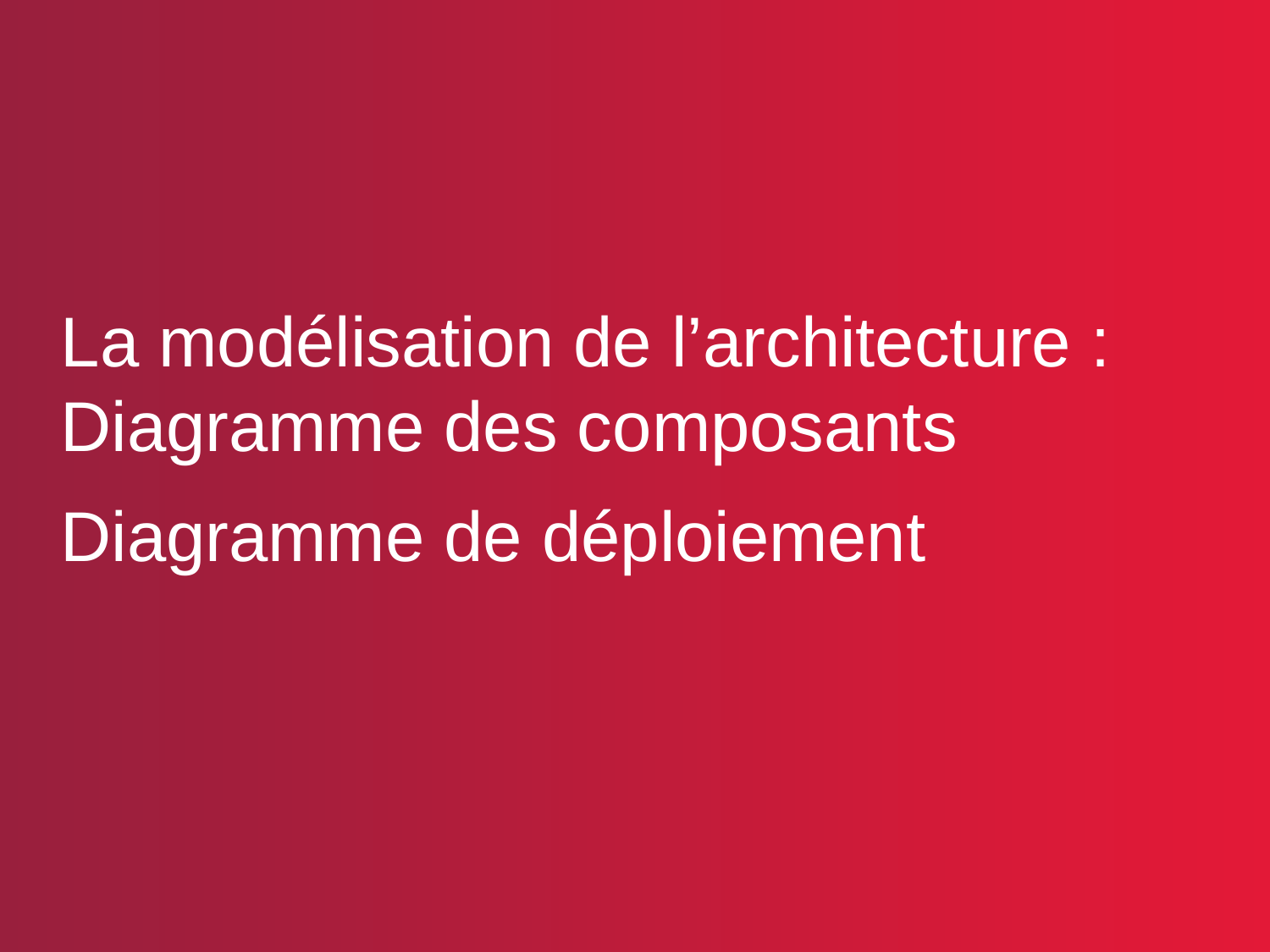

La modélisation de l’architecture : Diagramme des composants
Diagramme de déploiement